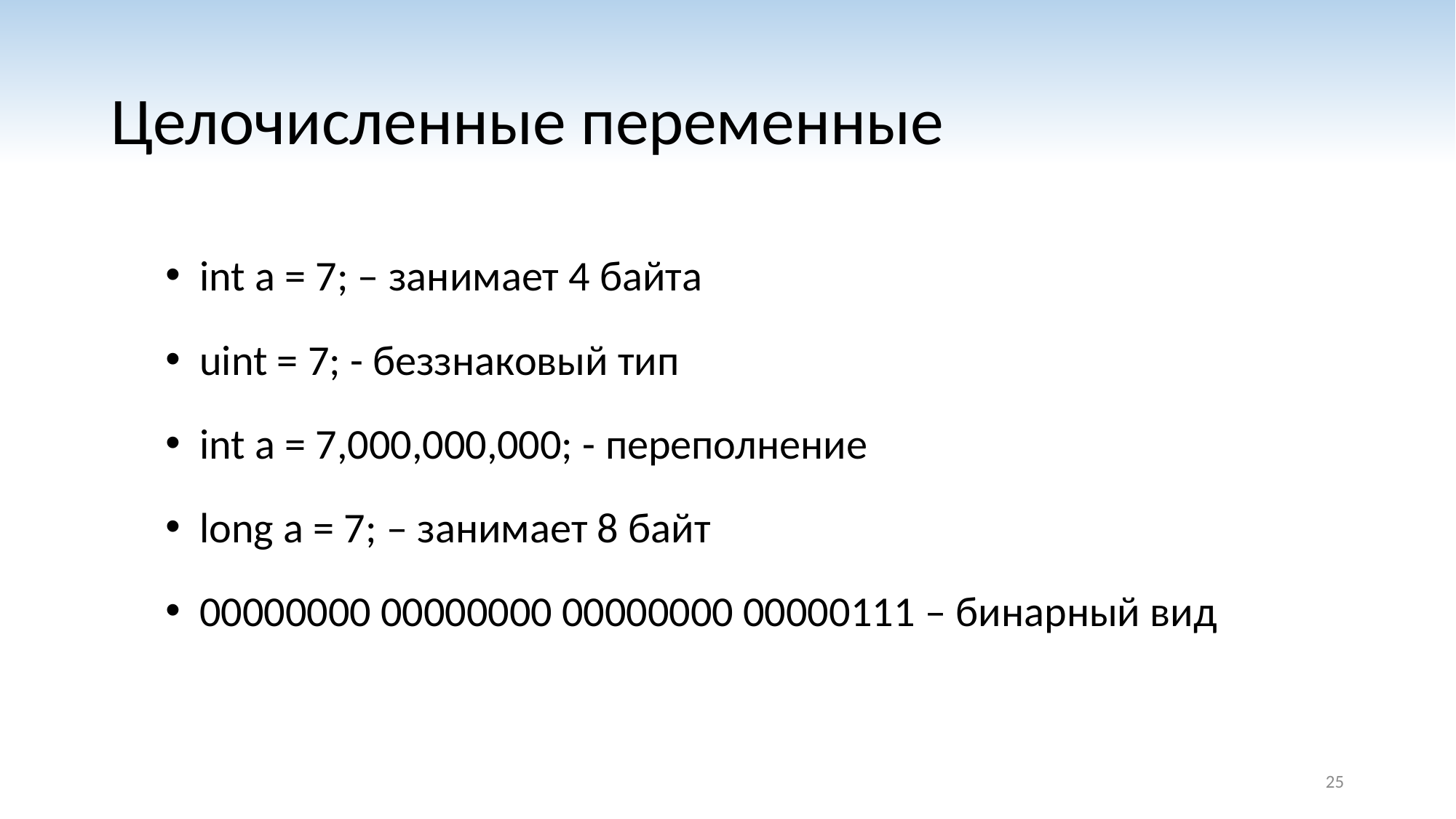

# Целочисленные переменные
int a = 7; – занимает 4 байта
uint = 7; - беззнаковый тип
int a = 7,000,000,000; - переполнение
long a = 7; – занимает 8 байт
00000000 00000000 00000000 00000111 – бинарный вид

25